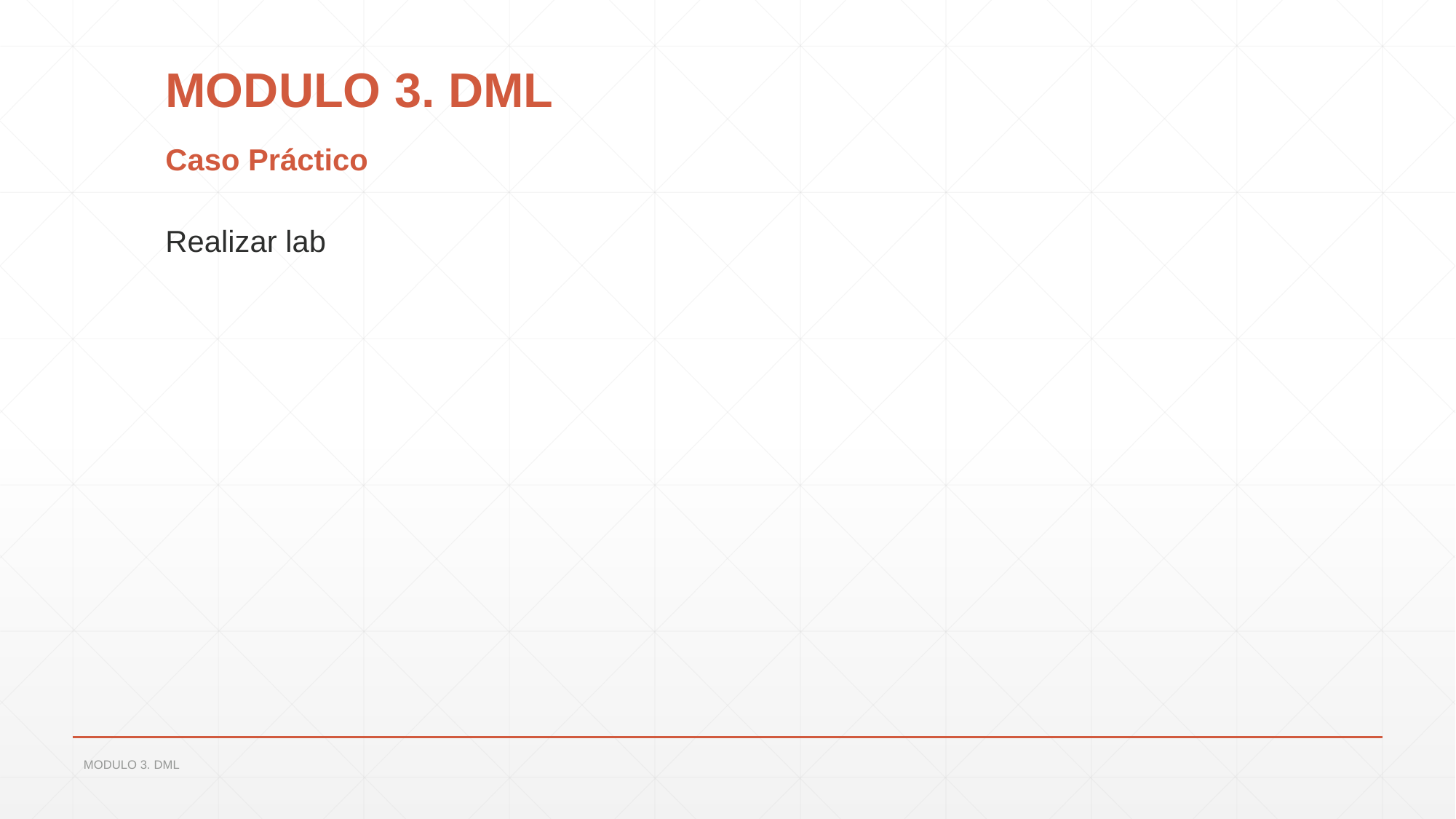

# MODULO 3. DML
Caso Práctico
Realizar lab
MODULO 3. DML